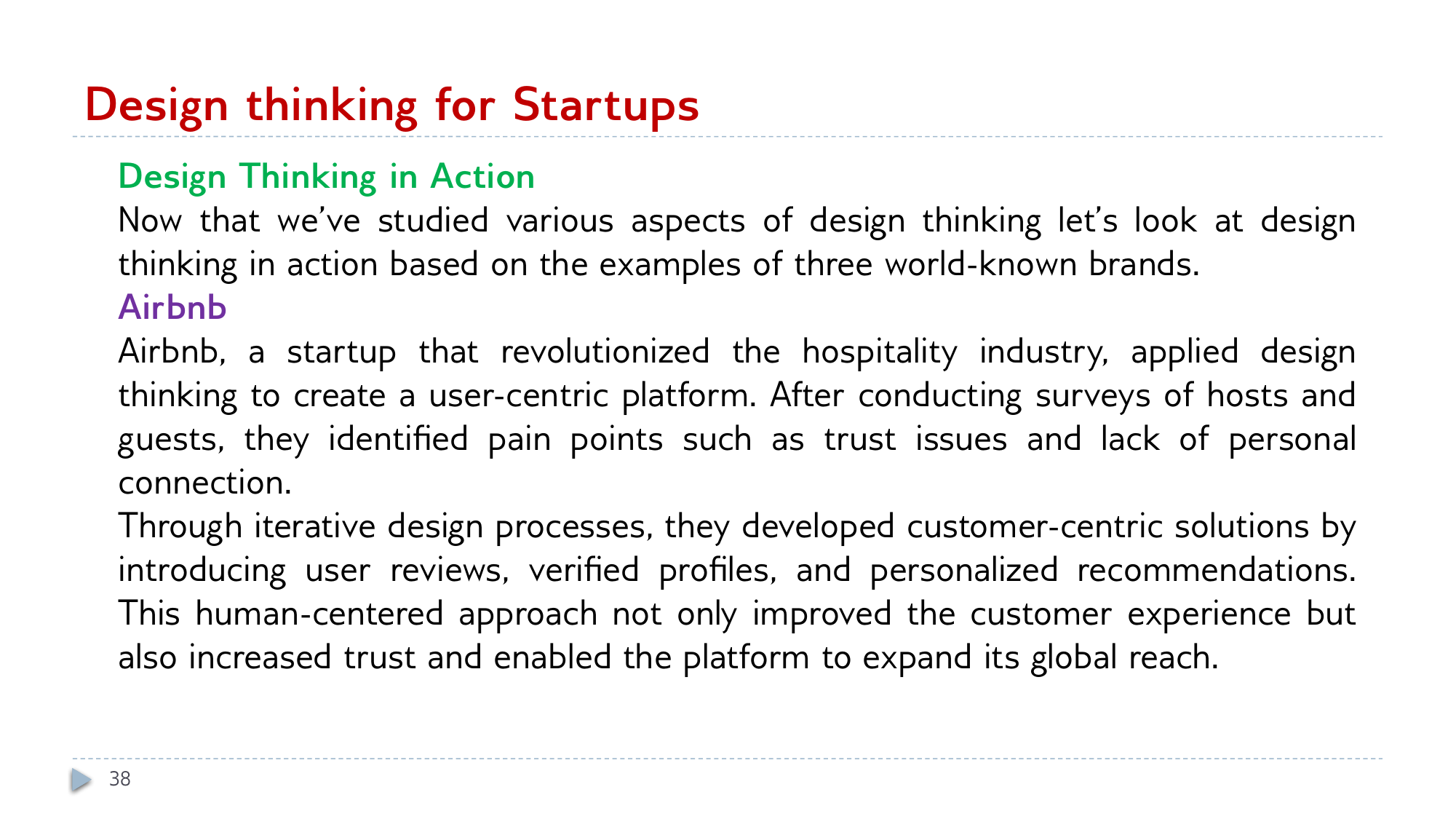

# Design thinking for Startups
Design Thinking in Action
Now that we’ve studied various aspects of design thinking let’s look at design thinking in action based on the examples of three world-known brands.
Airbnb
Airbnb, a startup that revolutionized the hospitality industry, applied design thinking to create a user-centric platform. After conducting surveys of hosts and guests, they identified pain points such as trust issues and lack of personal connection.
Through iterative design processes, they developed customer-centric solutions by introducing user reviews, verified profiles, and personalized recommendations. This human-centered approach not only improved the customer experience but also increased trust and enabled the platform to expand its global reach.

38